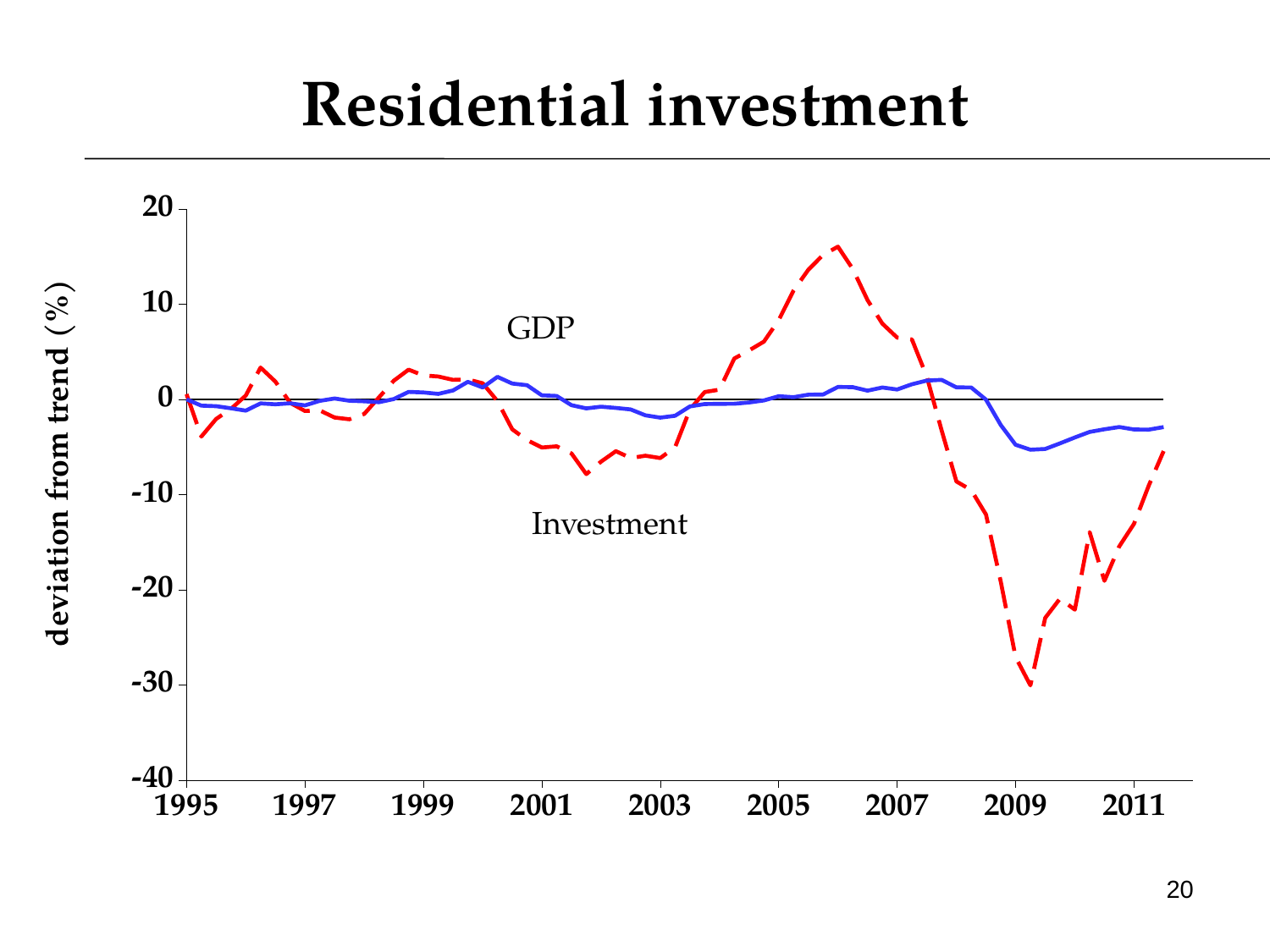

Residential investment

### Chart

| Category | GDP | Res Inv |  |
|---|---|---|---|
GDP
Investment
20